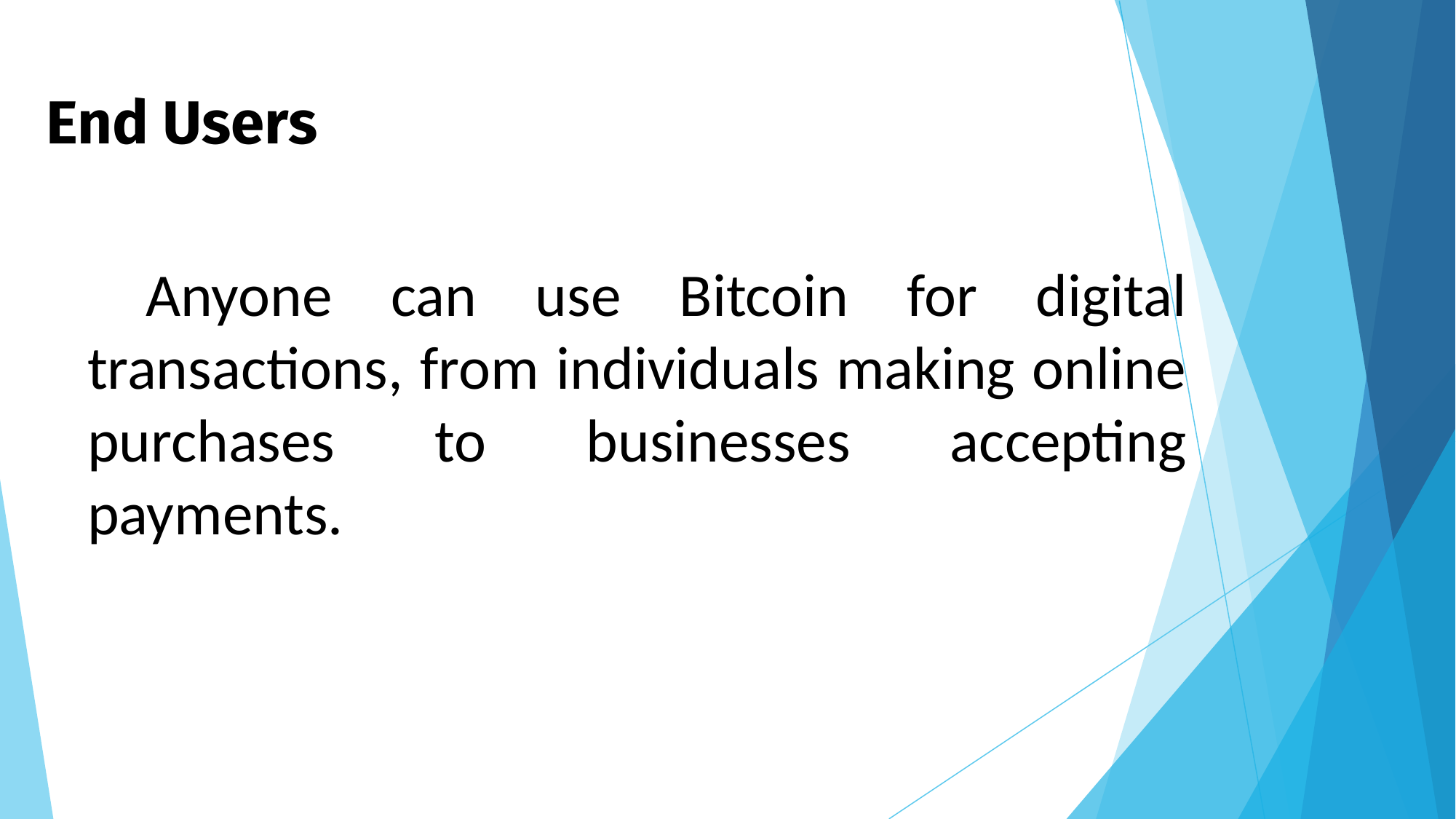

# End Users
 Anyone can use Bitcoin for digital transactions, from individuals making online purchases to businesses accepting payments.